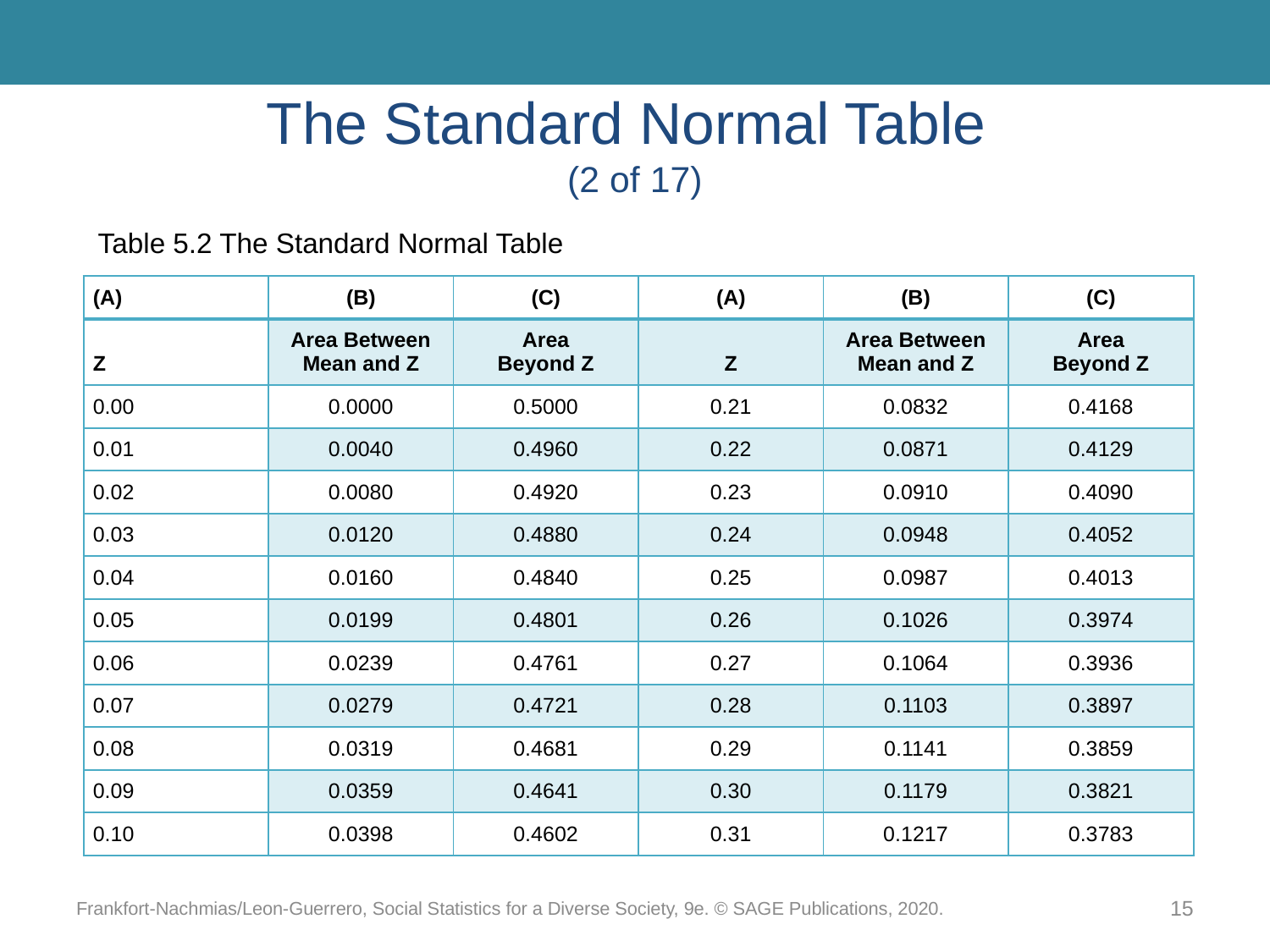

# The Standard Normal Table (2 of 17)
Table 5.2 The Standard Normal Table
| (A) | (B) | (C) | (A) | (B) | (C) |
| --- | --- | --- | --- | --- | --- |
| Z | Area Between Mean and Z | Area Beyond Z | Z | Area Between Mean and Z | Area Beyond Z |
| 0.00 | 0.0000 | 0.5000 | 0.21 | 0.0832 | 0.4168 |
| 0.01 | 0.0040 | 0.4960 | 0.22 | 0.0871 | 0.4129 |
| 0.02 | 0.0080 | 0.4920 | 0.23 | 0.0910 | 0.4090 |
| 0.03 | 0.0120 | 0.4880 | 0.24 | 0.0948 | 0.4052 |
| 0.04 | 0.0160 | 0.4840 | 0.25 | 0.0987 | 0.4013 |
| 0.05 | 0.0199 | 0.4801 | 0.26 | 0.1026 | 0.3974 |
| 0.06 | 0.0239 | 0.4761 | 0.27 | 0.1064 | 0.3936 |
| 0.07 | 0.0279 | 0.4721 | 0.28 | 0.1103 | 0.3897 |
| 0.08 | 0.0319 | 0.4681 | 0.29 | 0.1141 | 0.3859 |
| 0.09 | 0.0359 | 0.4641 | 0.30 | 0.1179 | 0.3821 |
| 0.10 | 0.0398 | 0.4602 | 0.31 | 0.1217 | 0.3783 |
Frankfort-Nachmias/Leon-Guerrero, Social Statistics for a Diverse Society, 9e. © SAGE Publications, 2020.
15